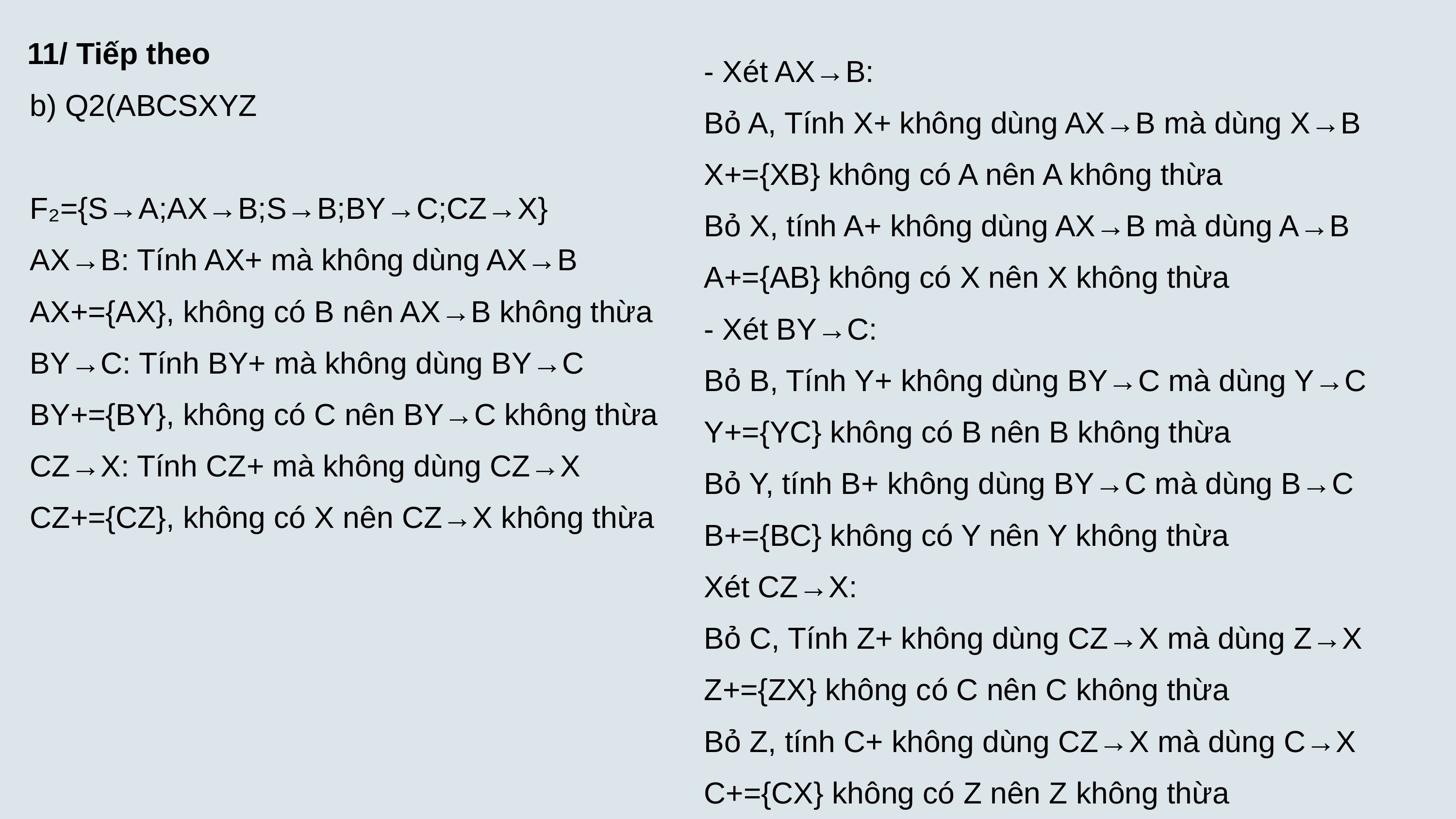

11/ Tiếp theo
- Xét AX→B:
Bỏ A, Tính X+ không dùng AX→B mà dùng X→B
X+={XB} không có A nên A không thừa
Bỏ X, tính A+ không dùng AX→B mà dùng A→B
A+={AB} không có X nên X không thừa
- Xét BY→C:
Bỏ B, Tính Y+ không dùng BY→C mà dùng Y→C
Y+={YC} không có B nên B không thừa
Bỏ Y, tính B+ không dùng BY→C mà dùng B→C
B+={BC} không có Y nên Y không thừa
Xét CZ→X:
Bỏ C, Tính Z+ không dùng CZ→X mà dùng Z→X
Z+={ZX} không có C nên C không thừa
Bỏ Z, tính C+ không dùng CZ→X mà dùng C→X
C+={CX} không có Z nên Z không thừa
b) Q2(ABCSXYZ

F₂={S→A;AX→B;S→B;BY→C;CZ→X}
AX→B: Tính AX+ mà không dùng AX→B
AX+={AX}, không có B nên AX→B không thừa
BY→C: Tính BY+ mà không dùng BY→C
BY+={BY}, không có C nên BY→C không thừa
CZ→X: Tính CZ+ mà không dùng CZ→X
CZ+={CZ}, không có X nên CZ→X không thừa